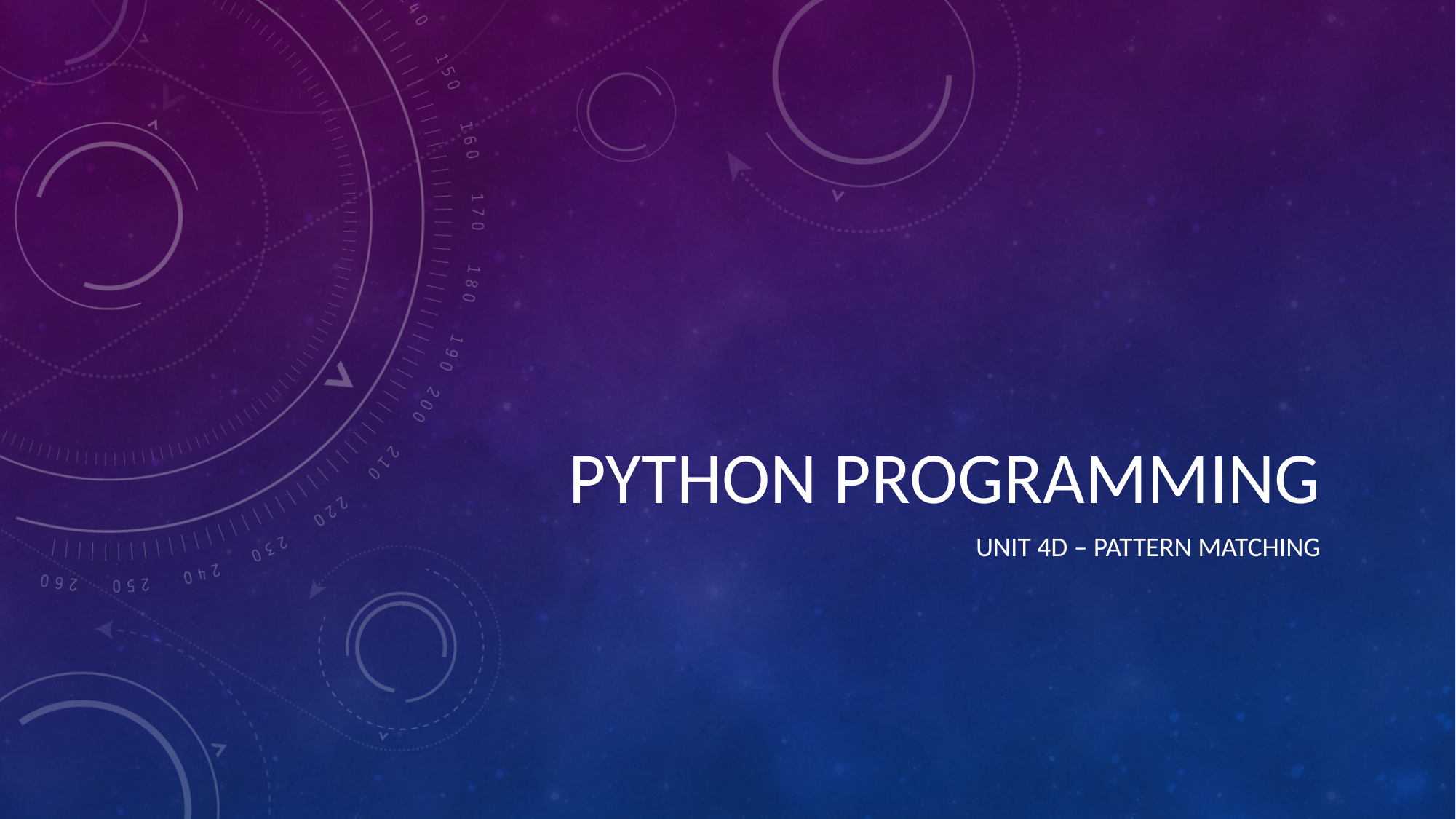

# Python programming
unit 4D – pattern matching